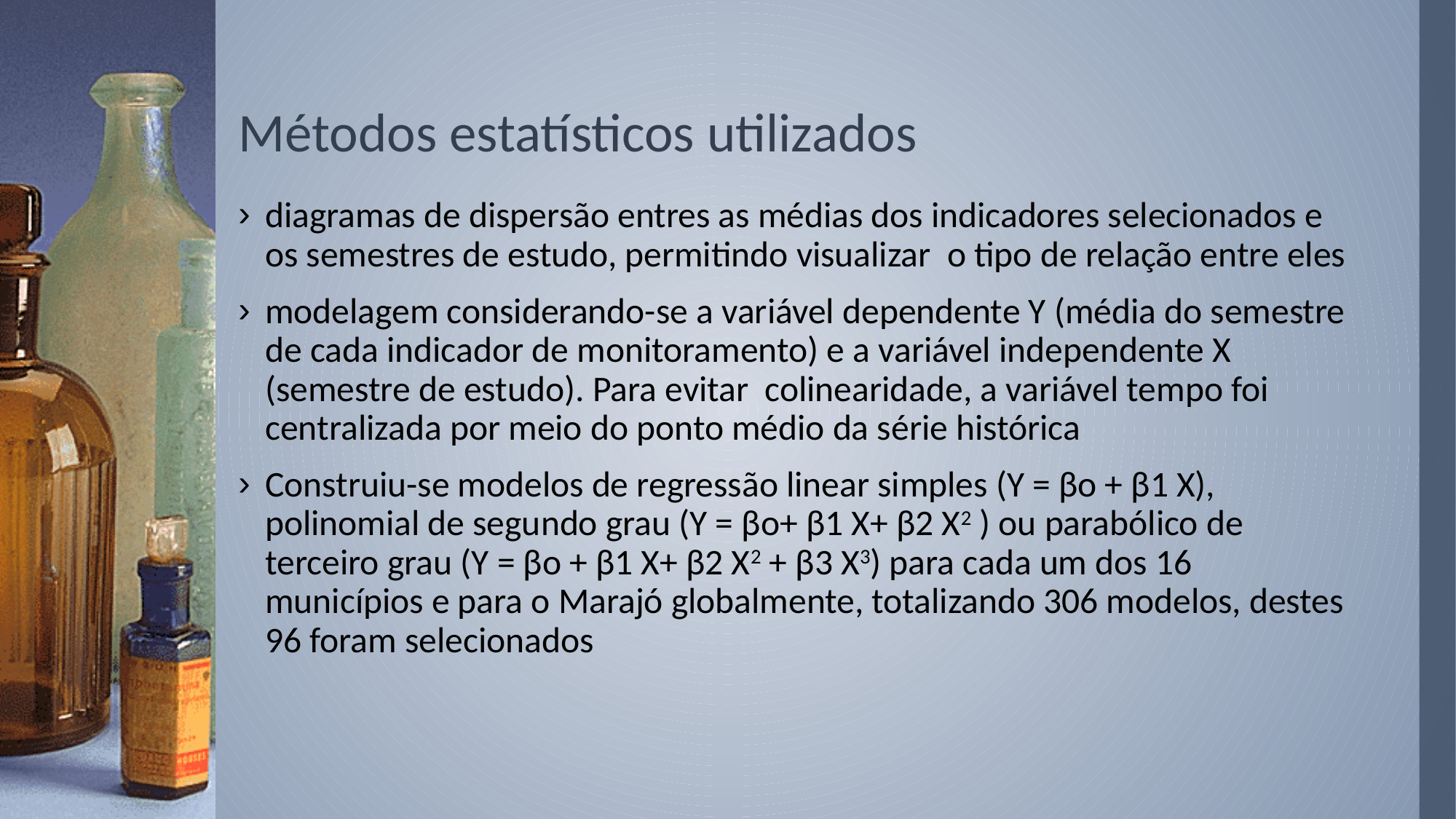

# Métodos estatísticos utilizados
diagramas de dispersão entres as médias dos indicadores selecionados e os semestres de estudo, permitindo visualizar  o tipo de relação entre eles
modelagem considerando-se a variável dependente Y (média do semestre de cada indicador de monitoramento) e a variável independente X (semestre de estudo). Para evitar  colinearidade, a variável tempo foi centralizada por meio do ponto médio da série histórica
Construiu-se modelos de regressão linear simples (Y = βo + β1 X), polinomial de segundo grau (Y = βo+ β1 X+ β2 X2 ) ou parabólico de terceiro grau (Y = βo + β1 X+ β2 X2 + β3 X3) para cada um dos 16 municípios e para o Marajó globalmente, totalizando 306 modelos, destes 96 foram selecionados